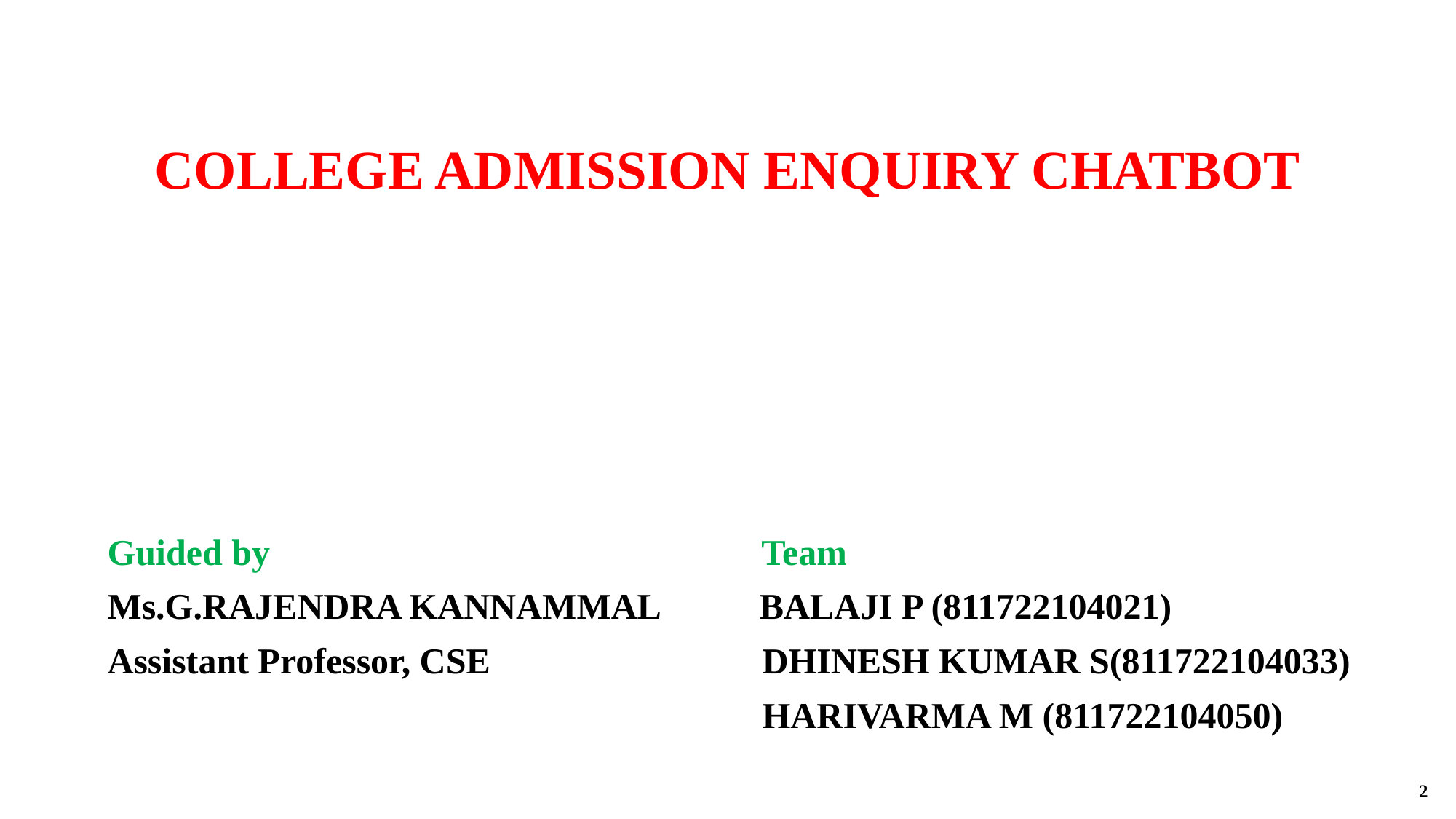

COLLEGE ADMISSION ENQUIRY CHATBOT
Guided by                                                      Team
Ms.G.RAJENDRA KANNAMMAL           BALAJI P (811722104021)
Assistant Professor, CSE 			DHINESH KUMAR S(811722104033)
						HARIVARMA M (811722104050)
2